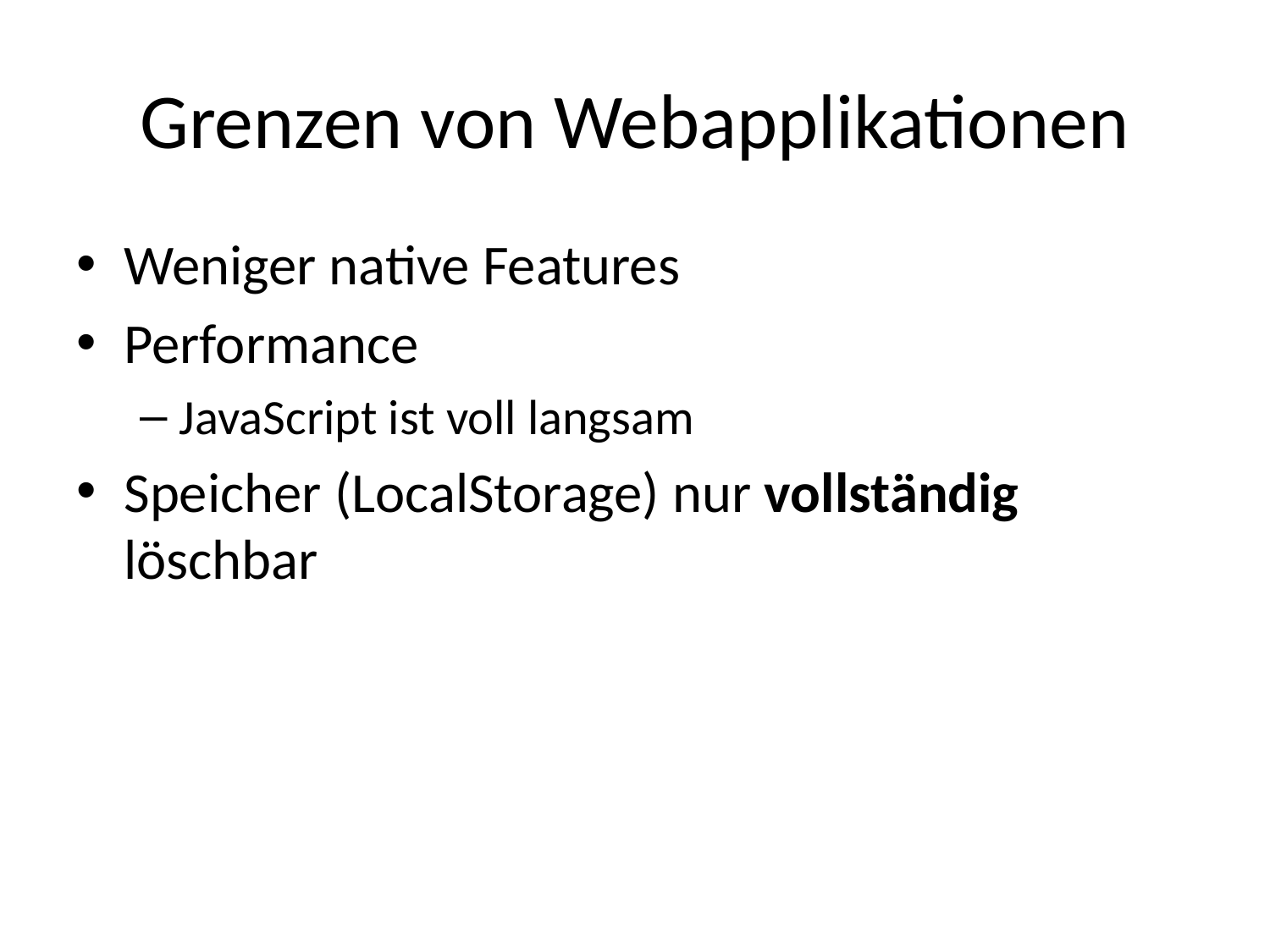

# Grenzen von Webapplikationen
Weniger native Features
Performance
JavaScript ist voll langsam
Speicher (LocalStorage) nur vollständig löschbar